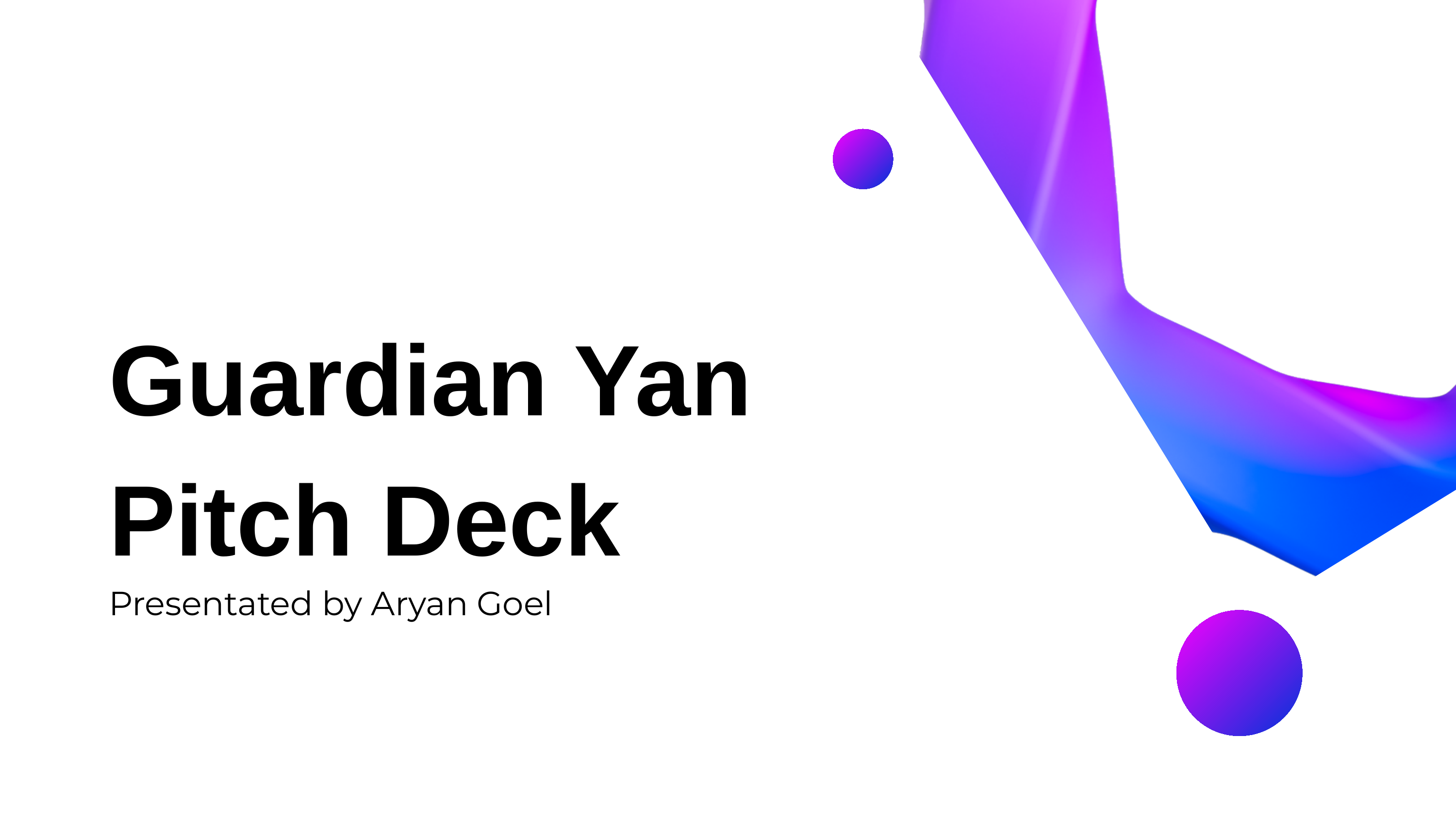

Guardian Yan Pitch Deck
Presentated by Aryan Goel